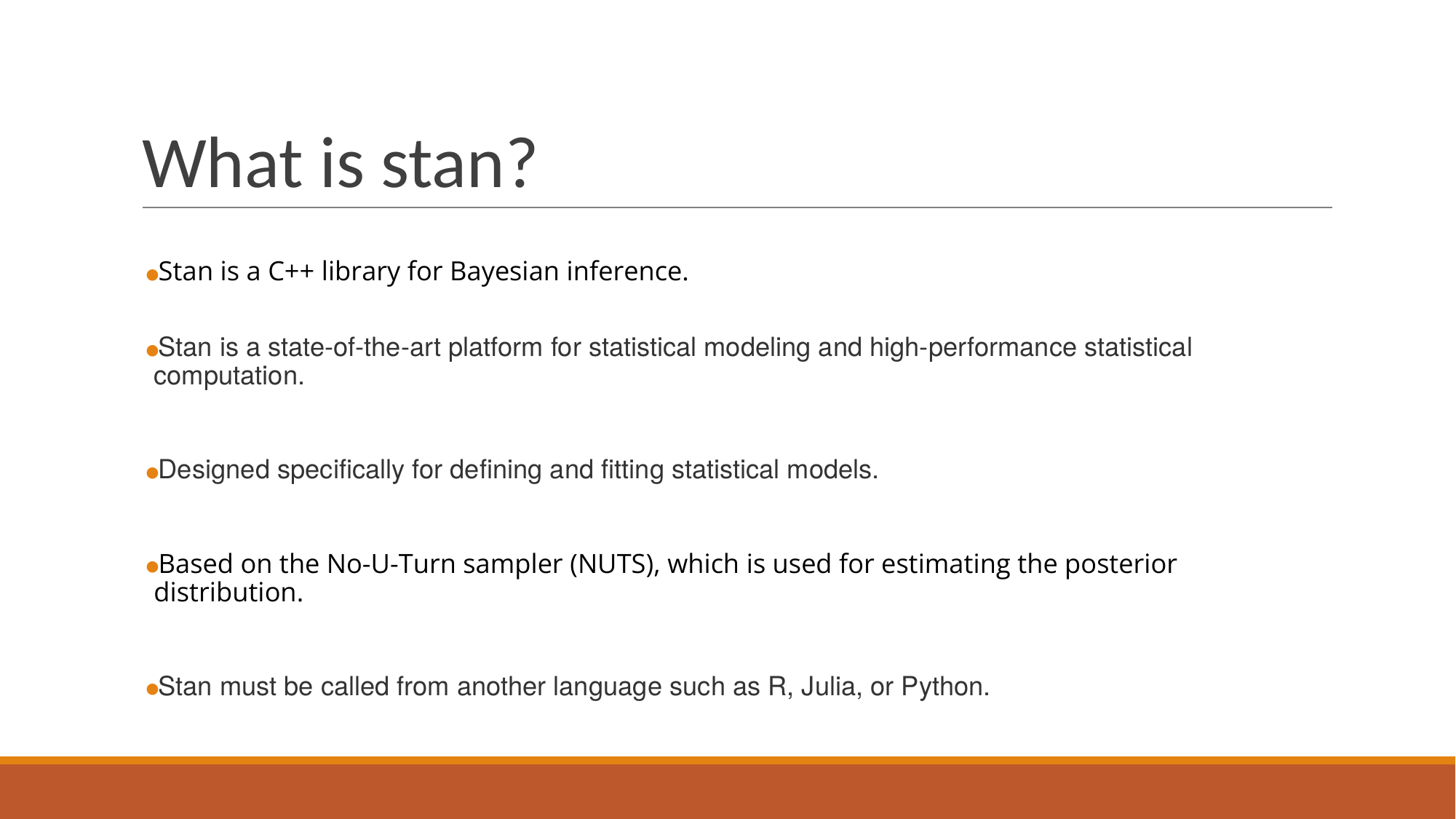

# What is stan?
Stan is a C++ library for Bayesian inference.

Stan is a state-of-the-art platform for statistical modeling and high-performance statistical computation.

Designed specifically for defining and fitting statistical models.

Based on the No-U-Turn sampler (NUTS), which is used for estimating the posterior distribution.

Stan must be called from another language such as R, Julia, or Python.